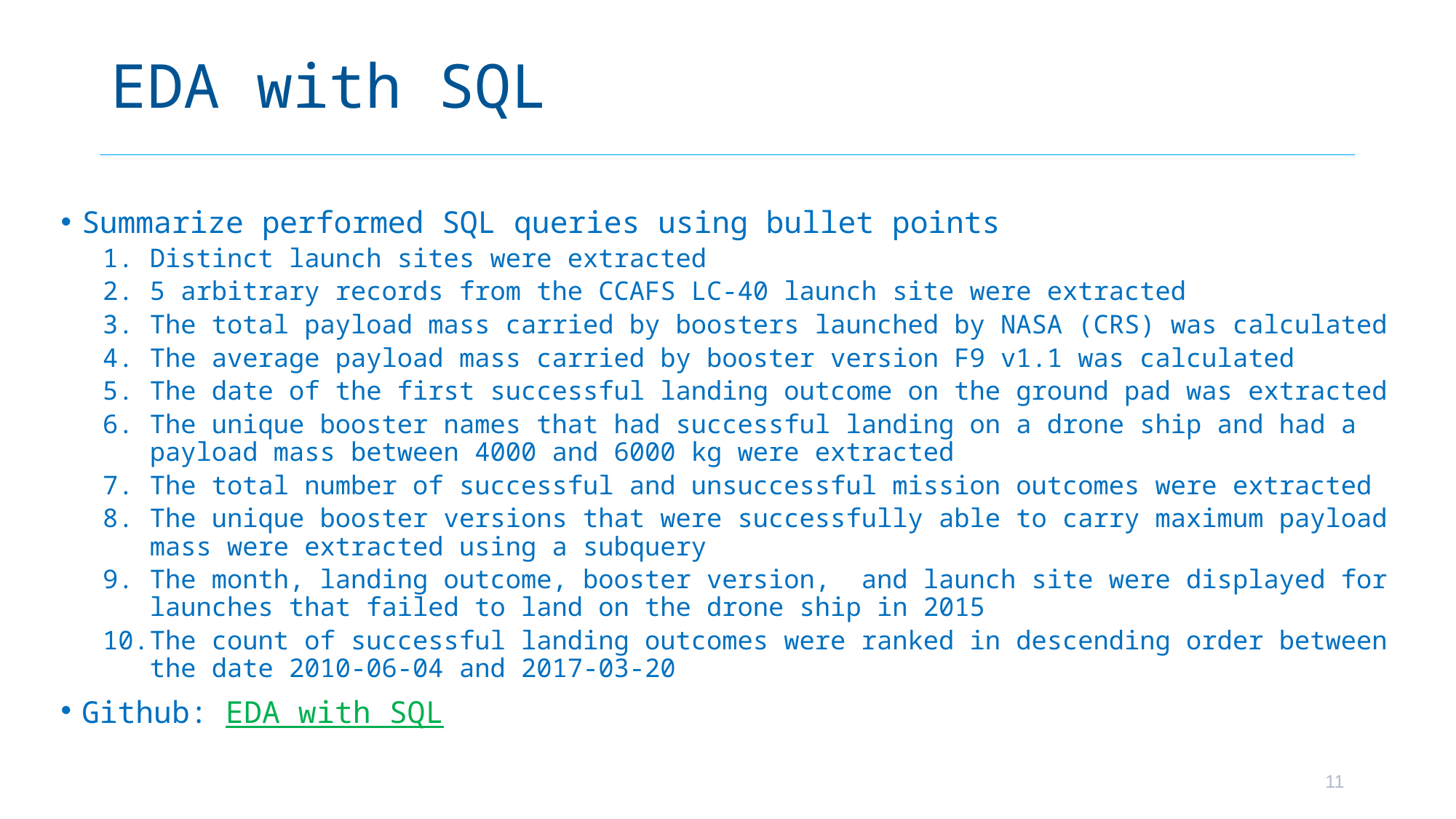

# EDA with SQL
Summarize performed SQL queries using bullet points
Distinct launch sites were extracted
5 arbitrary records from the CCAFS LC-40 launch site were extracted
The total payload mass carried by boosters launched by NASA (CRS) was calculated
The average payload mass carried by booster version F9 v1.1 was calculated
The date of the first successful landing outcome on the ground pad was extracted
The unique booster names that had successful landing on a drone ship and had a payload mass between 4000 and 6000 kg were extracted
The total number of successful and unsuccessful mission outcomes were extracted
The unique booster versions that were successfully able to carry maximum payload mass were extracted using a subquery
The month, landing outcome, booster version,  and launch site were displayed for launches that failed to land on the drone ship in 2015
The count of successful landing outcomes were ranked in descending order between the date 2010-06-04 and 2017-03-20
Github: EDA with SQL

11